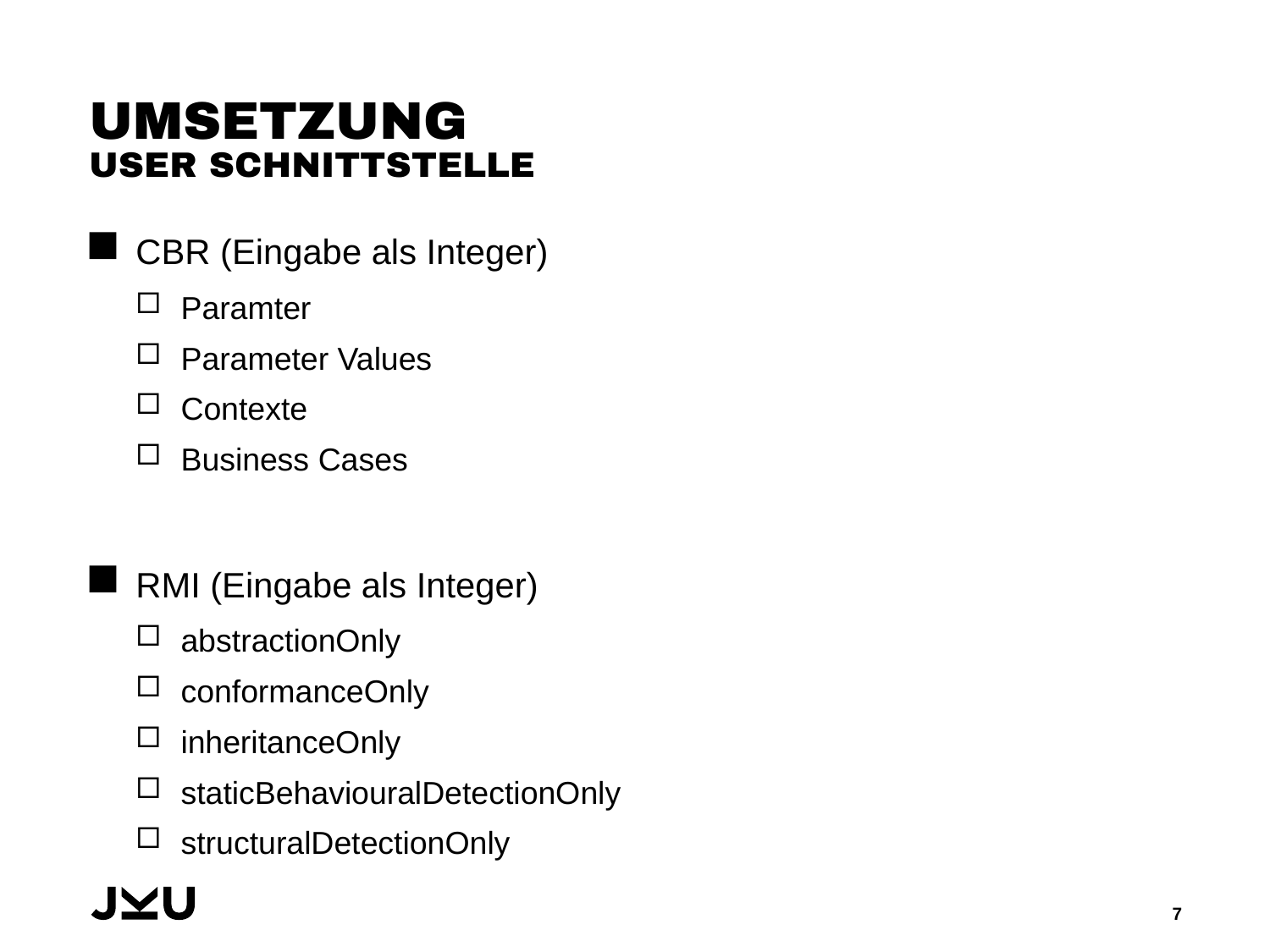

# Umsetzung User Schnittstelle
CBR (Eingabe als Integer)
Paramter
Parameter Values
Contexte
Business Cases

RMI (Eingabe als Integer)
abstractionOnly
conformanceOnly
inheritanceOnly
staticBehaviouralDetectionOnly
structuralDetectionOnly
7